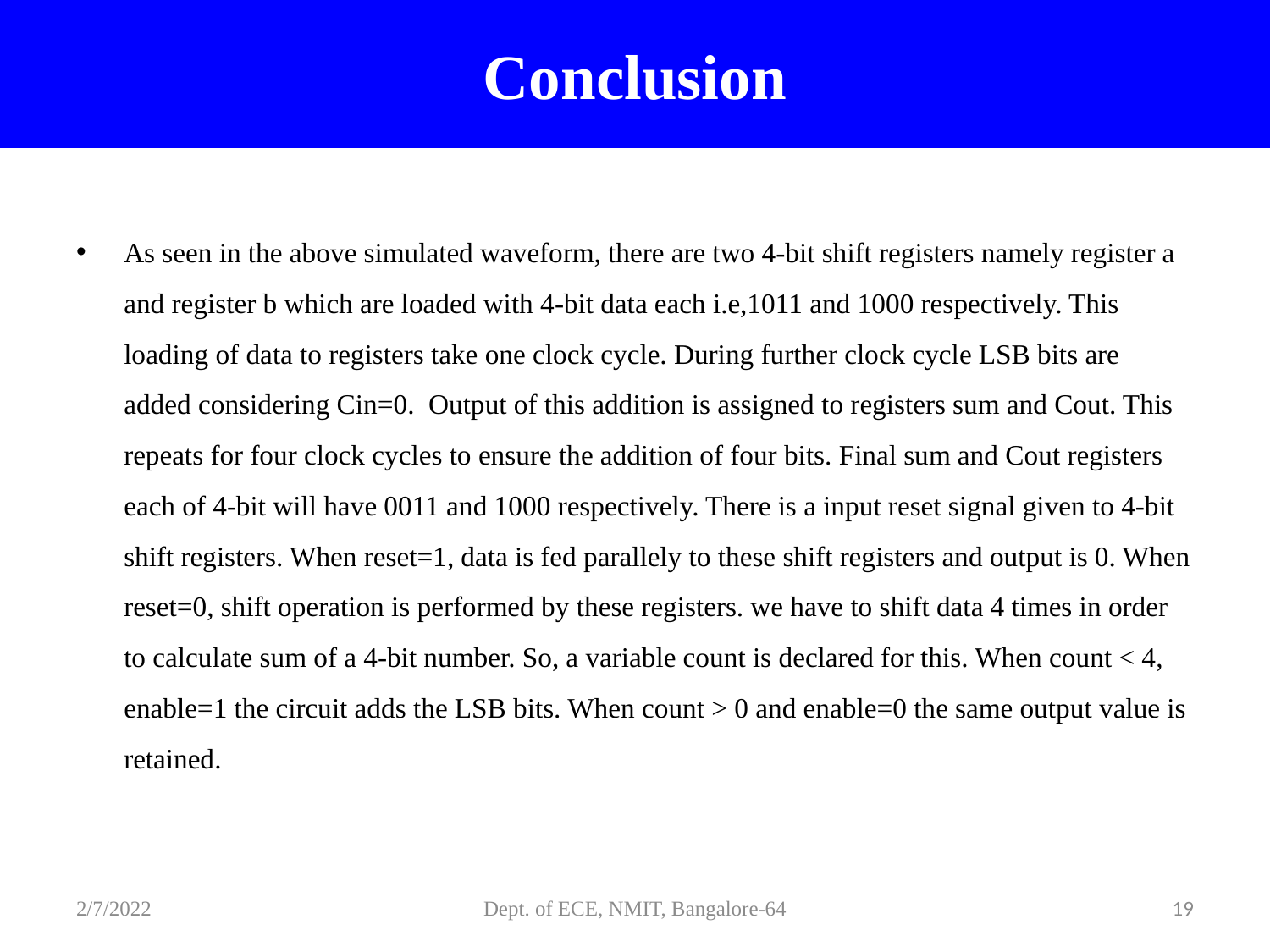

# Conclusion
As seen in the above simulated waveform, there are two 4-bit shift registers namely register a and register b which are loaded with 4-bit data each i.e,1011 and 1000 respectively. This loading of data to registers take one clock cycle. During further clock cycle LSB bits are added considering Cin=0.  Output of this addition is assigned to registers sum and Cout. This repeats for four clock cycles to ensure the addition of four bits. Final sum and Cout registers each of 4-bit will have 0011 and 1000 respectively. There is a input reset signal given to 4-bit shift registers. When reset=1, data is fed parallely to these shift registers and output is 0. When reset=0, shift operation is performed by these registers. we have to shift data 4 times in order to calculate sum of a 4-bit number. So, a variable count is declared for this. When count < 4, enable=1 the circuit adds the LSB bits. When count > 0 and enable=0 the same output value is retained.

2/7/2022
Dept. of ECE, NMIT, Bangalore-64
19